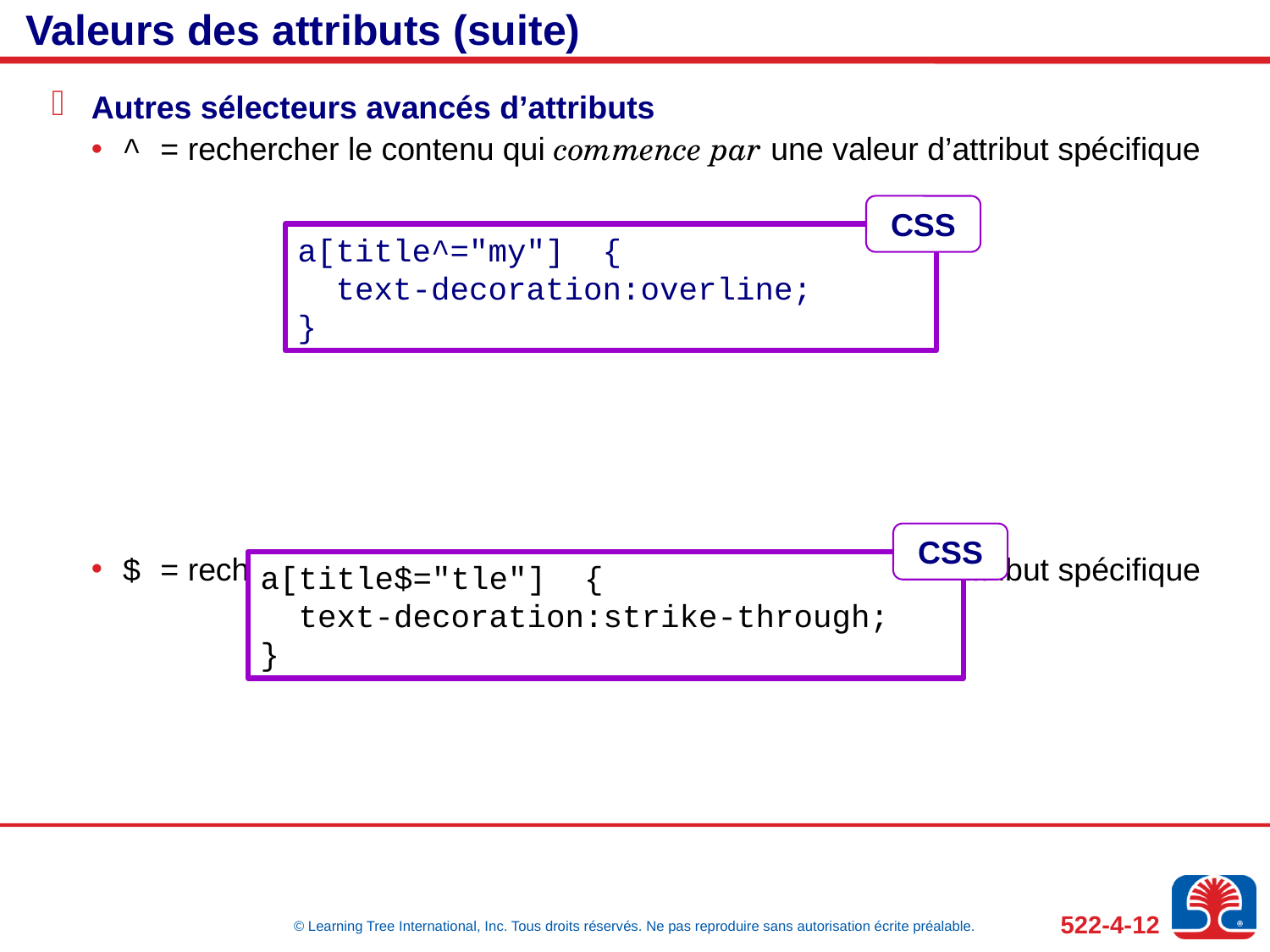

# Valeurs des attributs (suite)
Autres sélecteurs avancés d’attributs
^ = rechercher le contenu qui commence par une valeur d’attribut spécifique

$ = rechercher le contenu qui se termine par une valeur d’attribut spécifique

CSS
a[title^="my"]  {
  text-decoration:overline;
}
CSS
a[title$="tle"]  {
  text-decoration:strike-through;
}